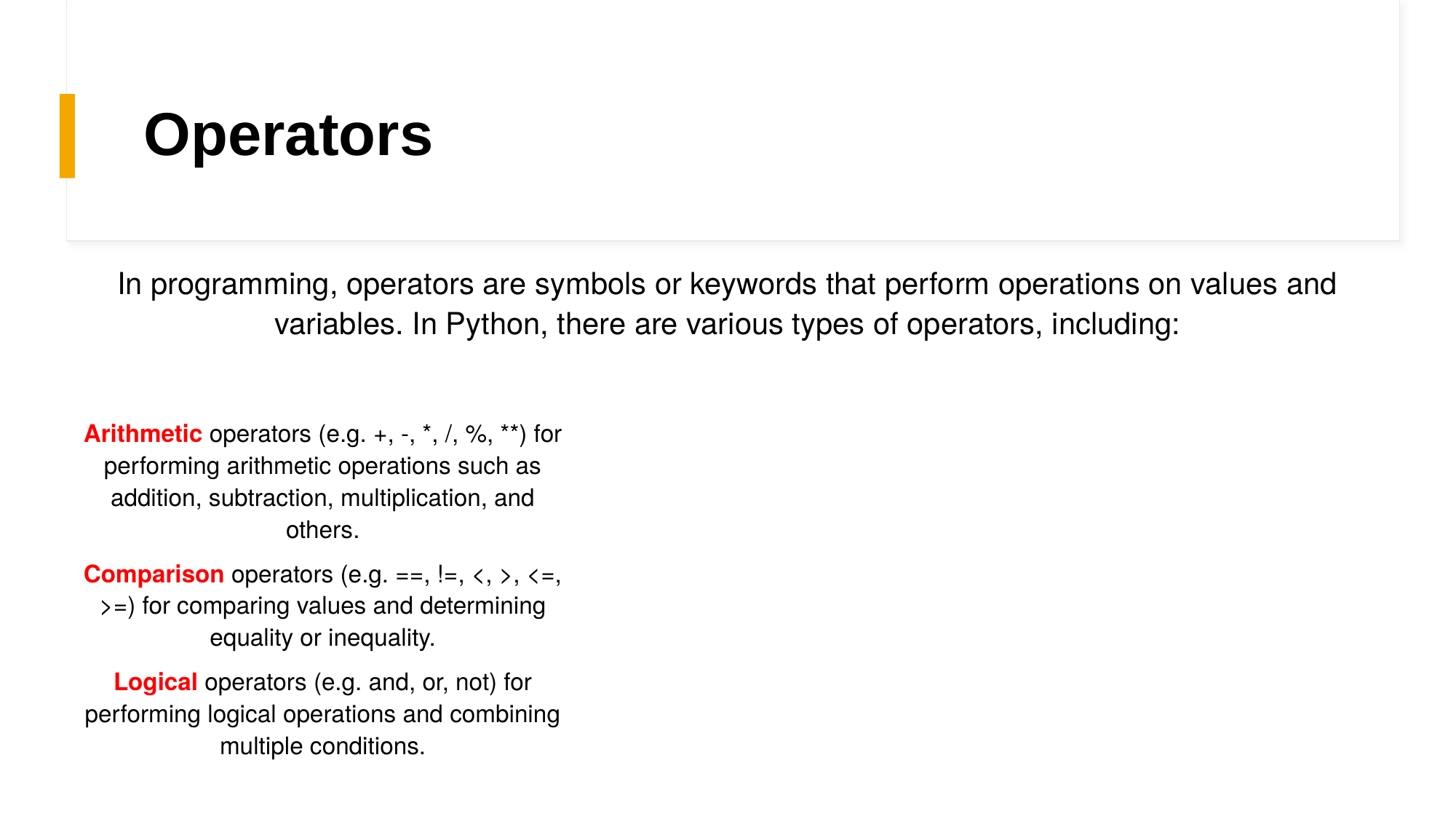

# Operators
In programming, operators are symbols or keywords that perform operations on values and variables. In Python, there are various types of operators, including:
Arithmetic operators (e.g. +, -, *, /, %, **) for performing arithmetic operations such as addition, subtraction, multiplication, and others.
Comparison operators (e.g. ==, !=, <, >, <=, >=) for comparing values and determining equality or inequality.
Logical operators (e.g. and, or, not) for performing logical operations and combining multiple conditions.